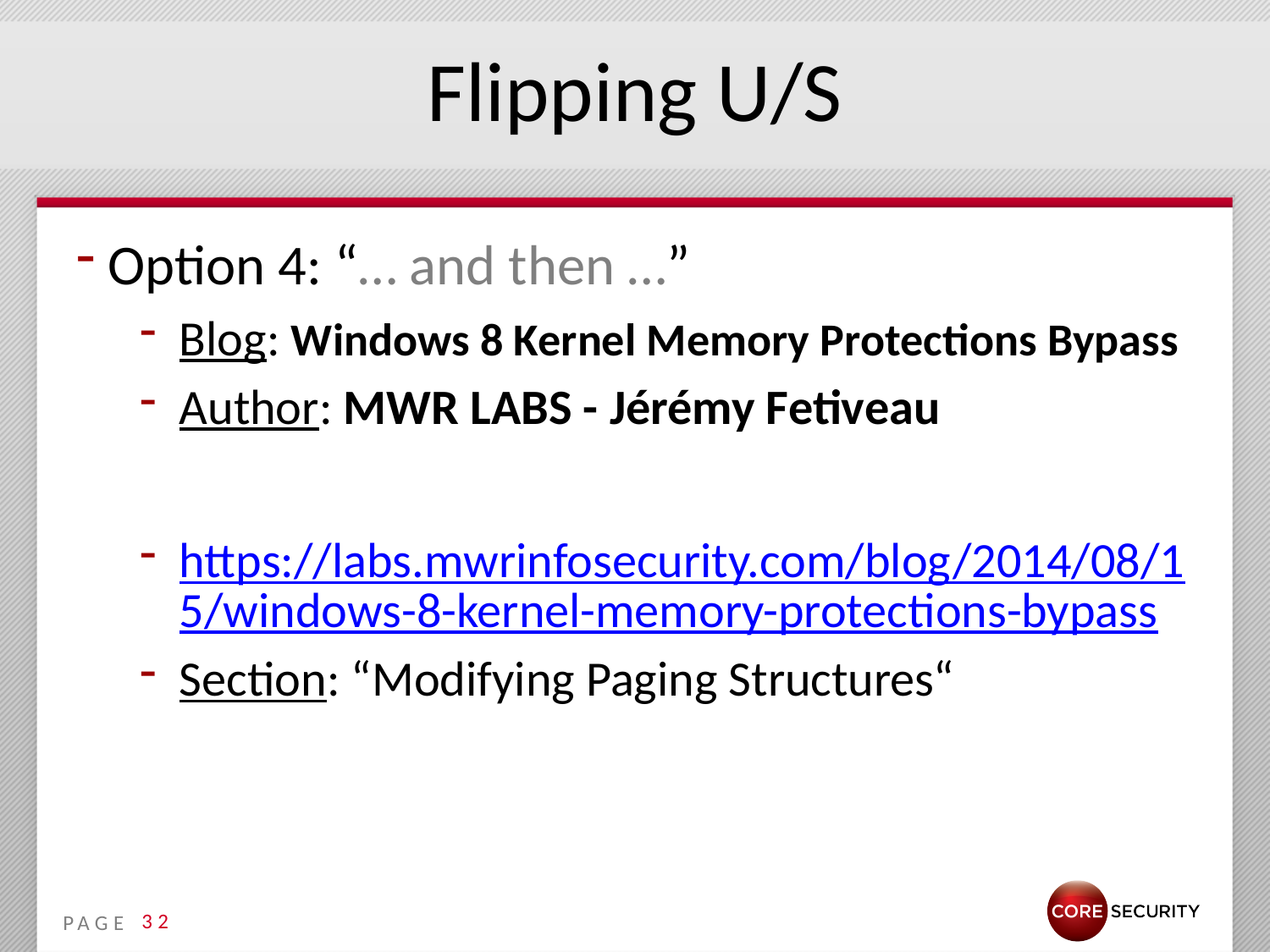

# Flipping U/S
 Option 4: “… and then …”
Blog: Windows 8 Kernel Memory Protections Bypass
Author: MWR LABS - Jérémy Fetiveau

https://labs.mwrinfosecurity.com/blog/2014/08/15/windows-8-kernel-memory-protections-bypass
Section: “Modifying Paging Structures“
32